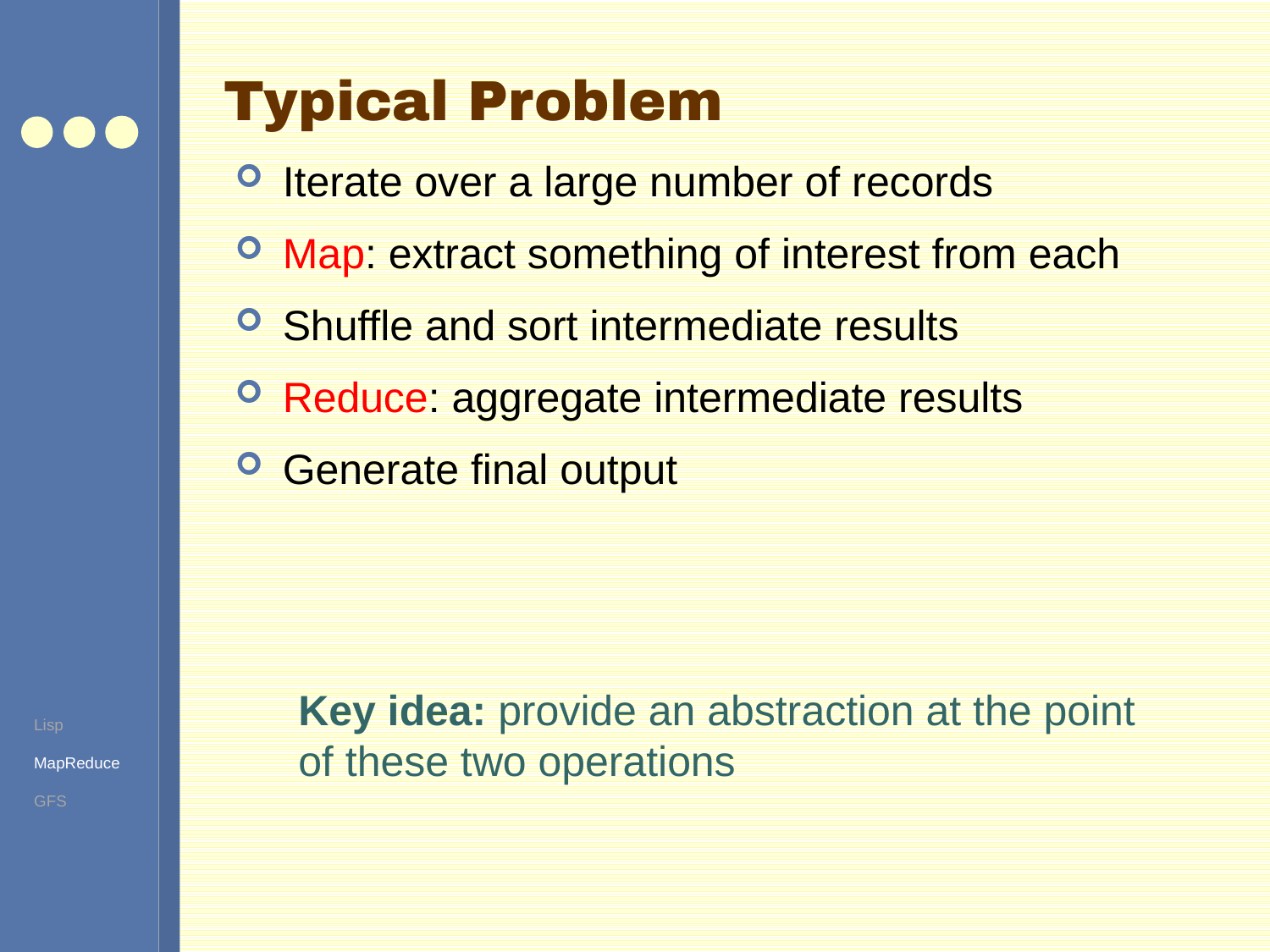

# Typical Problem
Iterate over a large number of records
Map: extract something of interest from each
Shuffle and sort intermediate results
Reduce: aggregate intermediate results
Generate final output
Key idea: provide an abstraction at the point of these two operations
Lisp

MapReduce

GFS